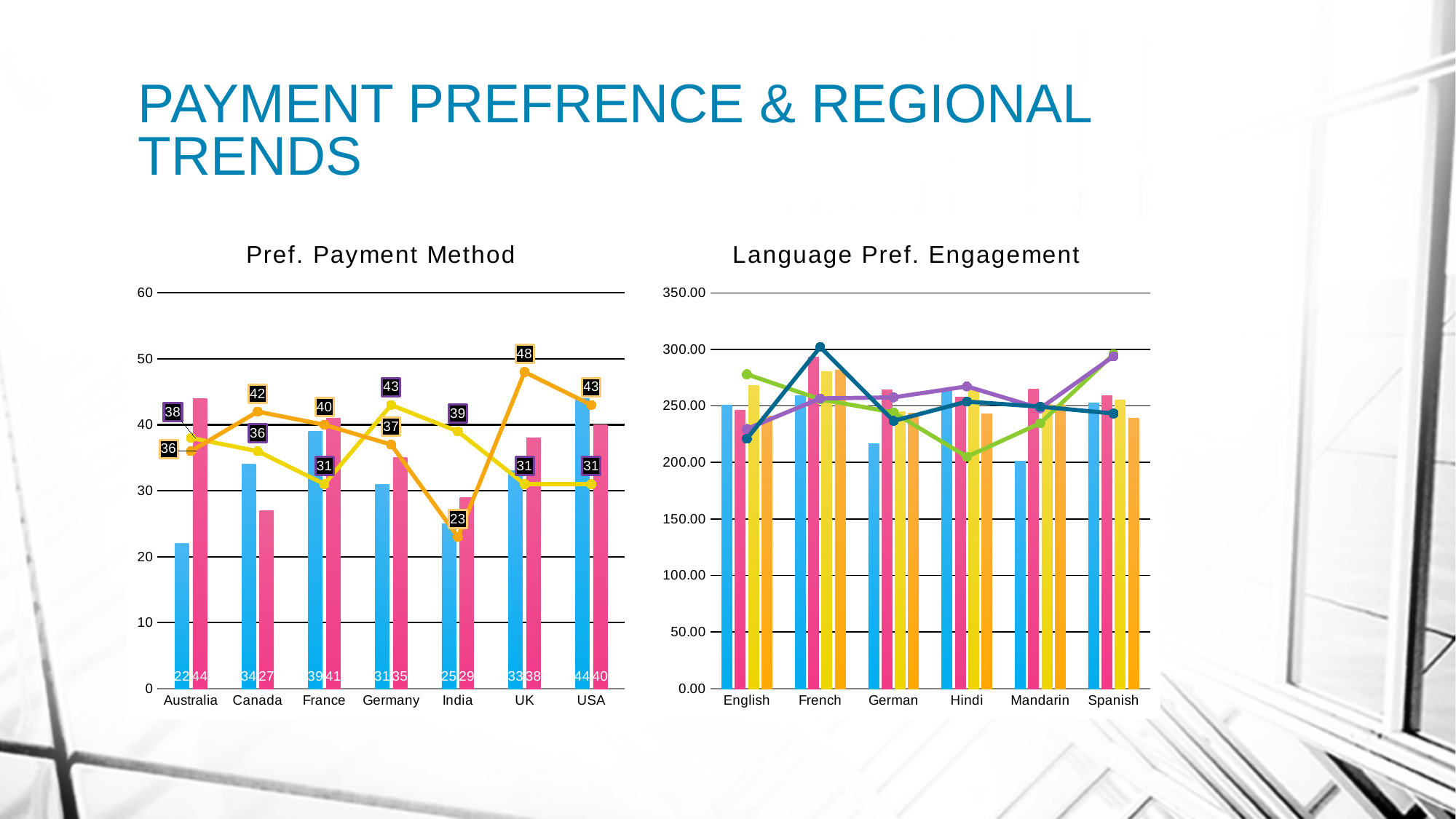

# PAYMENT PREFRENCE & REGIONAL TRENDS

### Chart: Pref. Payment Method

| Category | Credit Card | Cryptocurrency | Debit Card | PayPal |
|---|---|---|---|---|
| Australia | 22.0 | 44.0 | 38.0 | 36.0 |
| Canada | 34.0 | 27.0 | 36.0 | 42.0 |
| France | 39.0 | 41.0 | 31.0 | 40.0 |
| Germany | 31.0 | 35.0 | 43.0 | 37.0 |
| India | 25.0 | 29.0 | 39.0 | 23.0 |
| UK | 33.0 | 38.0 | 31.0 | 48.0 |
| USA | 44.0 | 40.0 | 31.0 | 43.0 |

### Chart: Language Pref. Engagement

| Category | Action | Comedy | Documentary | Drama | Horror | Romance | Sci-Fi |
|---|---|---|---|---|---|---|---|
| English | 251.0 | 246.04347826086956 | 267.8333333333333 | 240.93103448275863 | 277.96666666666664 | 229.66666666666666 | 221.0 |
| French | 259.3333333333333 | 293.1 | 280.375 | 281.5652173913044 | 255.86666666666667 | 256.65384615384613 | 302.0952380952381 |
| German | 216.875 | 264.375 | 244.91304347826087 | 243.72727272727272 | 244.20833333333334 | 257.55 | 236.77272727272728 |
| Hindi | 264.0 | 257.55172413793105 | 264.2352941176471 | 242.89285714285714 | 205.07142857142858 | 267.25 | 253.85 |
| Mandarin | 201.14285714285714 | 264.5833333333333 | 251.10714285714286 | 250.61904761904762 | 234.71875 | 247.84 | 249.35714285714286 |
| Spanish | 252.46153846153845 | 259.0 | 255.3 | 239.42105263157896 | 295.74074074074076 | 293.9583333333333 | 243.31578947368422 |